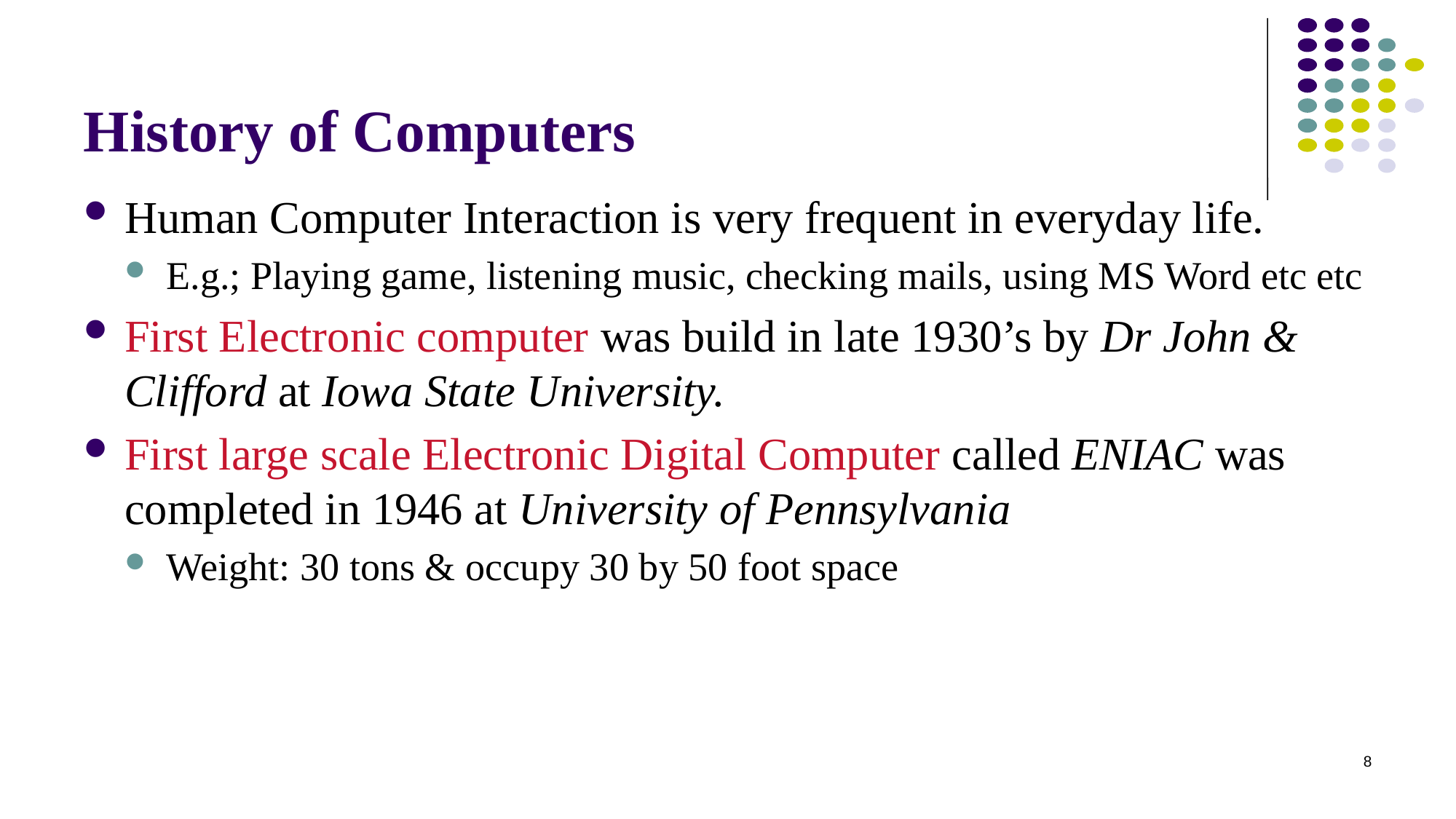

# History of Computers
Human Computer Interaction is very frequent in everyday life.
E.g.; Playing game, listening music, checking mails, using MS Word etc etc
First Electronic computer was build in late 1930’s by Dr John & Clifford at Iowa State University.
First large scale Electronic Digital Computer called ENIAC was completed in 1946 at University of Pennsylvania
Weight: 30 tons & occupy 30 by 50 foot space

8